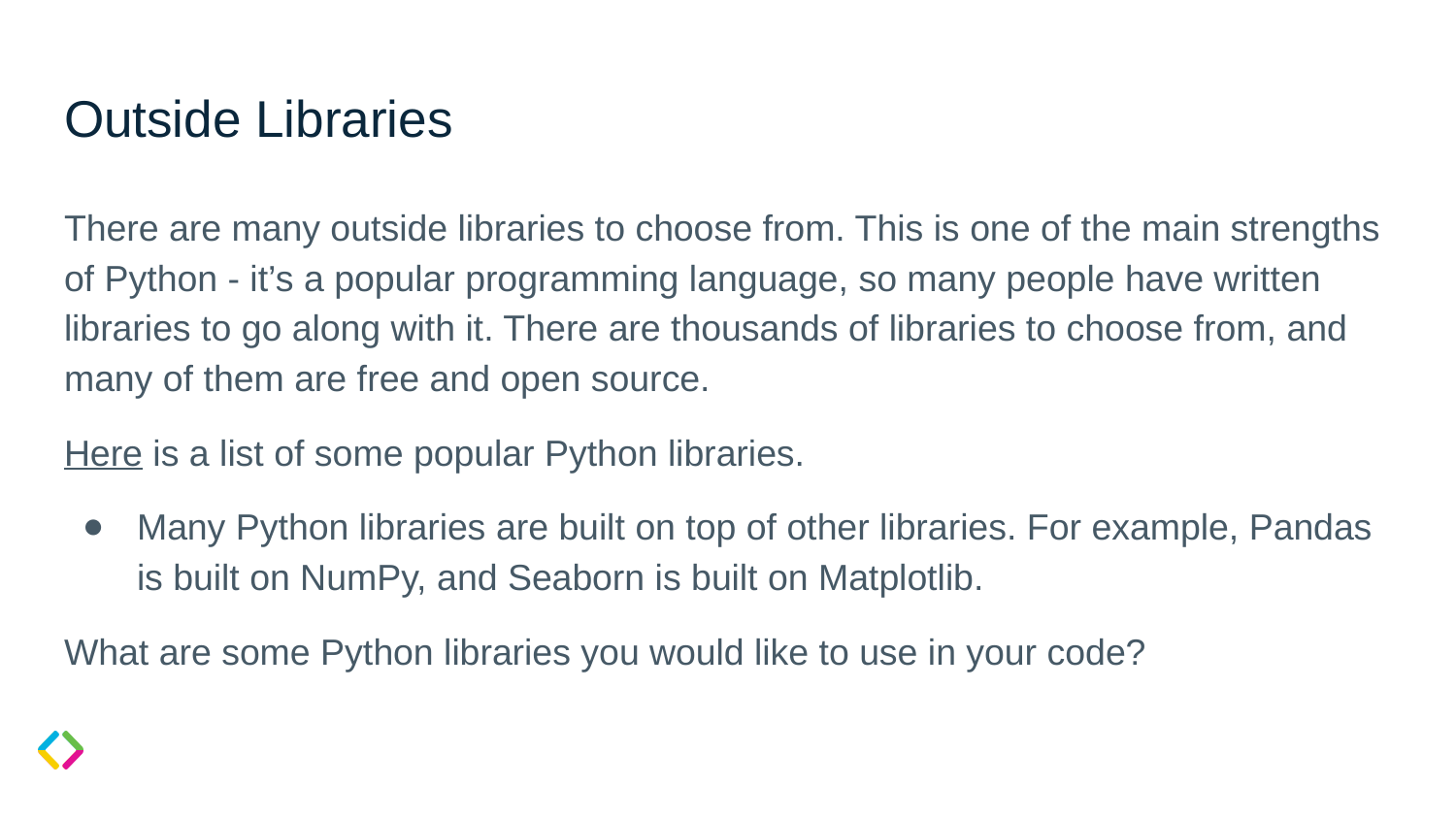

# Outside Libraries
There are many outside libraries to choose from. This is one of the main strengths of Python - it’s a popular programming language, so many people have written libraries to go along with it. There are thousands of libraries to choose from, and many of them are free and open source.
Here is a list of some popular Python libraries.
Many Python libraries are built on top of other libraries. For example, Pandas is built on NumPy, and Seaborn is built on Matplotlib.
What are some Python libraries you would like to use in your code?